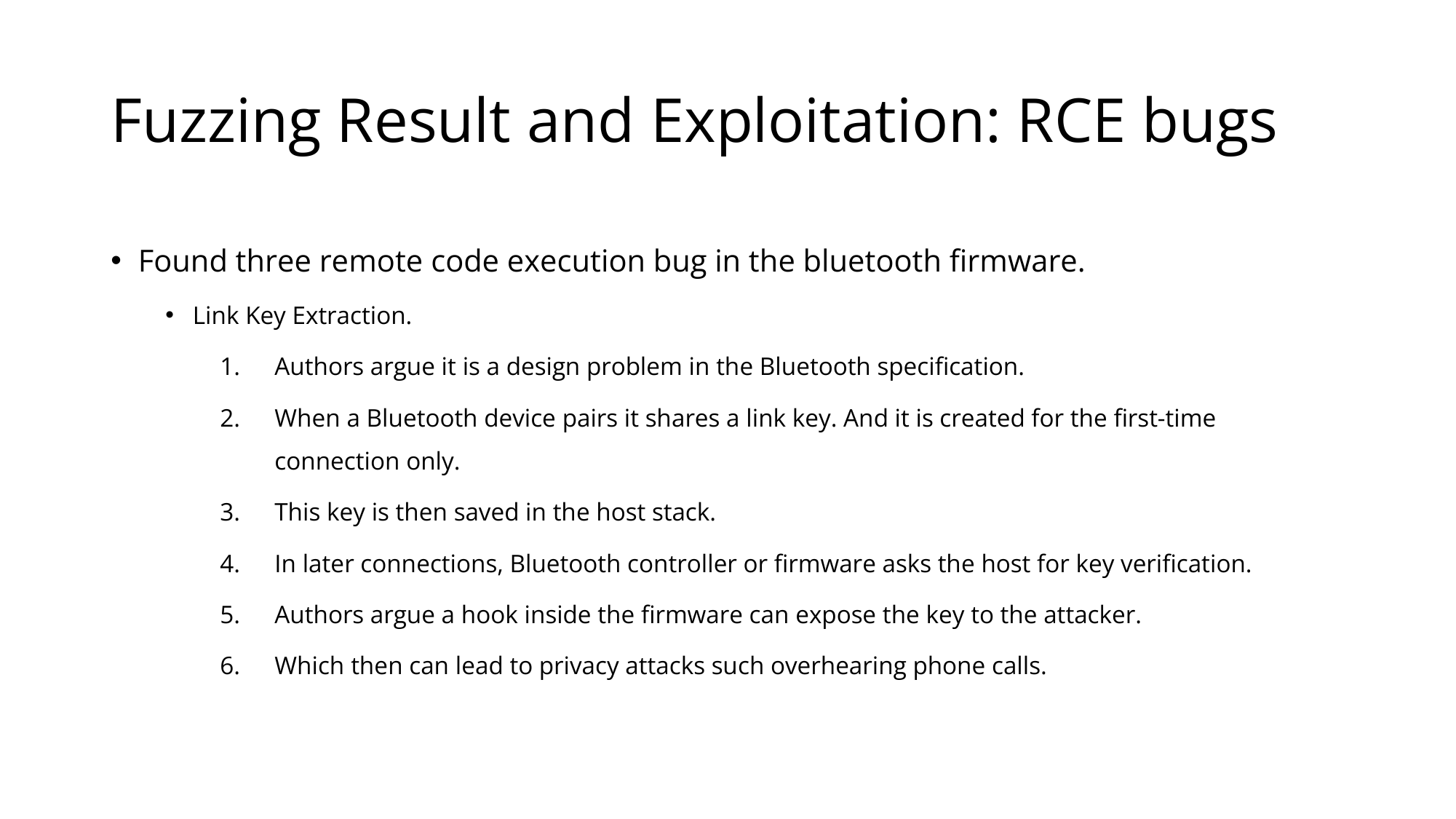

# Fuzzing Result and Exploitation: RCE bugs
Found three remote code execution bug in the bluetooth firmware.
Link Key Extraction.
Authors argue it is a design problem in the Bluetooth specification.
When a Bluetooth device pairs it shares a link key. And it is created for the first-time connection only.
This key is then saved in the host stack.
In later connections, Bluetooth controller or firmware asks the host for key verification.
Authors argue a hook inside the firmware can expose the key to the attacker.
Which then can lead to privacy attacks such overhearing phone calls.